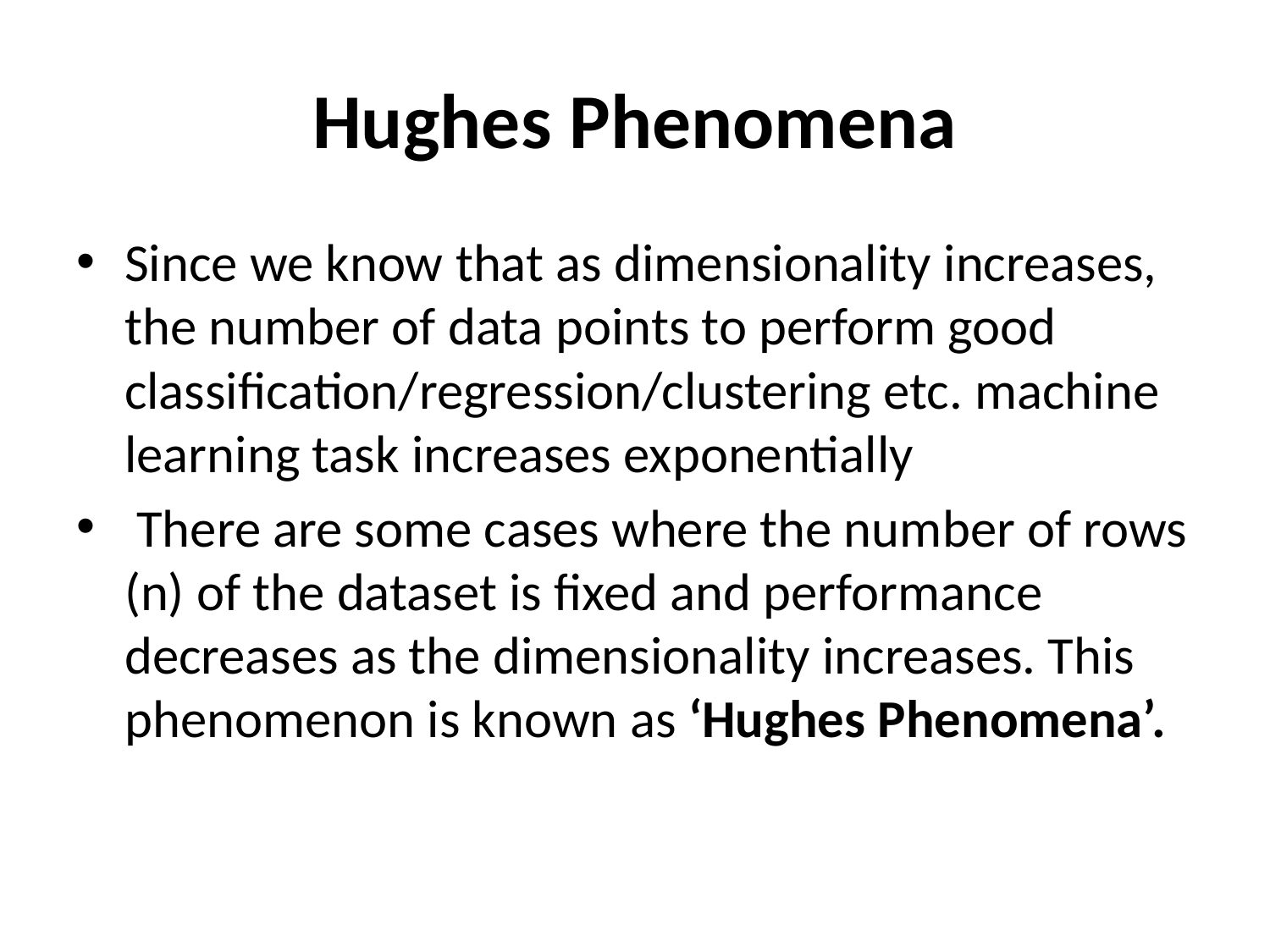

# Hughes Phenomena
Since we know that as dimensionality increases, the number of data points to perform good classification/regression/clustering etc. machine learning task increases exponentially
 There are some cases where the number of rows (n) of the dataset is fixed and performance decreases as the dimensionality increases. This phenomenon is known as ‘Hughes Phenomena’.